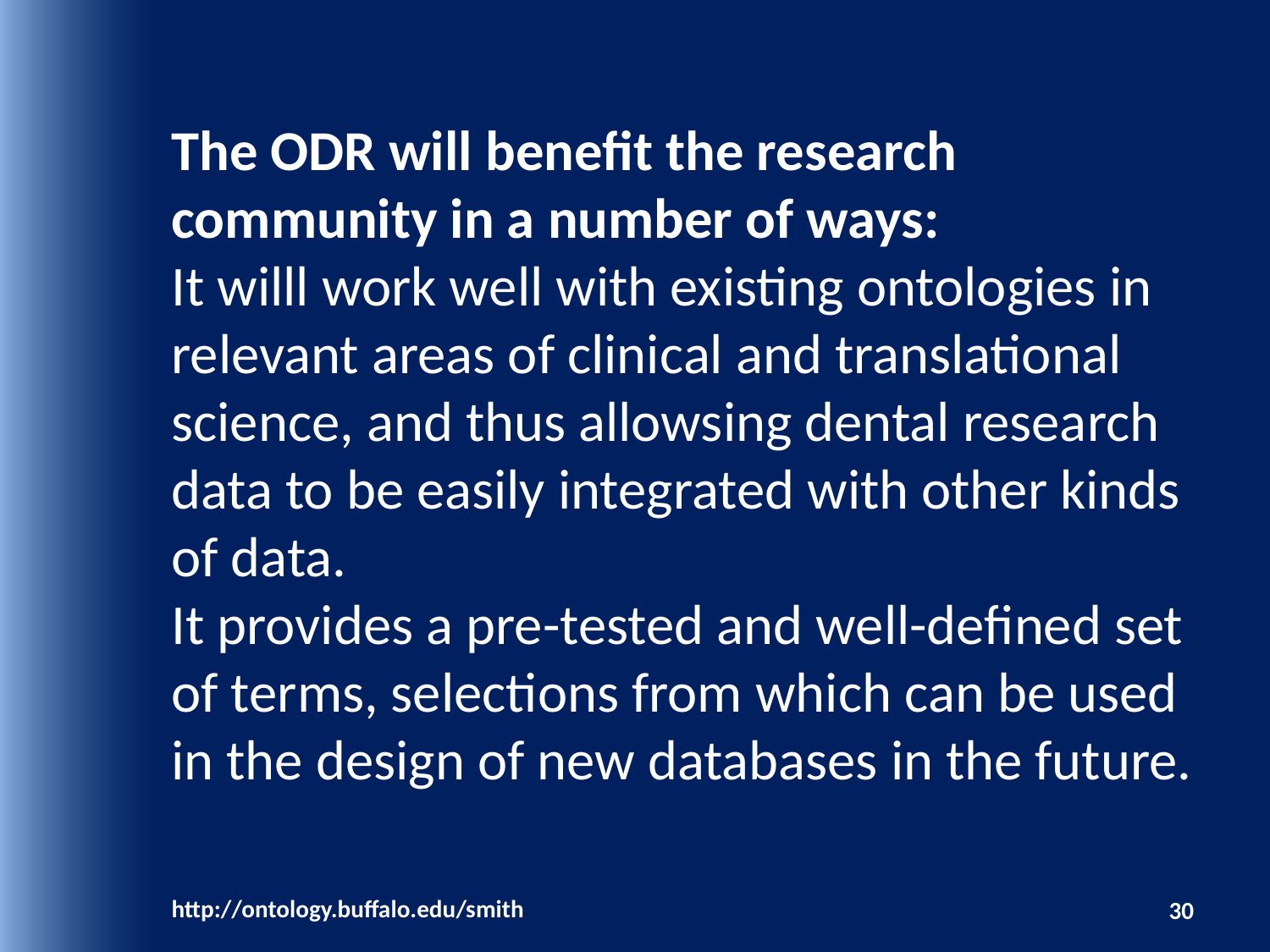

# The ODR will benefit the research community in a number of ways: It willl work well with existing ontologies in relevant areas of clinical and translational science, and thus allowsing dental research data to be easily integrated with other kinds of data. It provides a pre-tested and well-defined set of terms, selections from which can be used in the design of new databases in the future.

http://ontology.buffalo.edu/smith
30